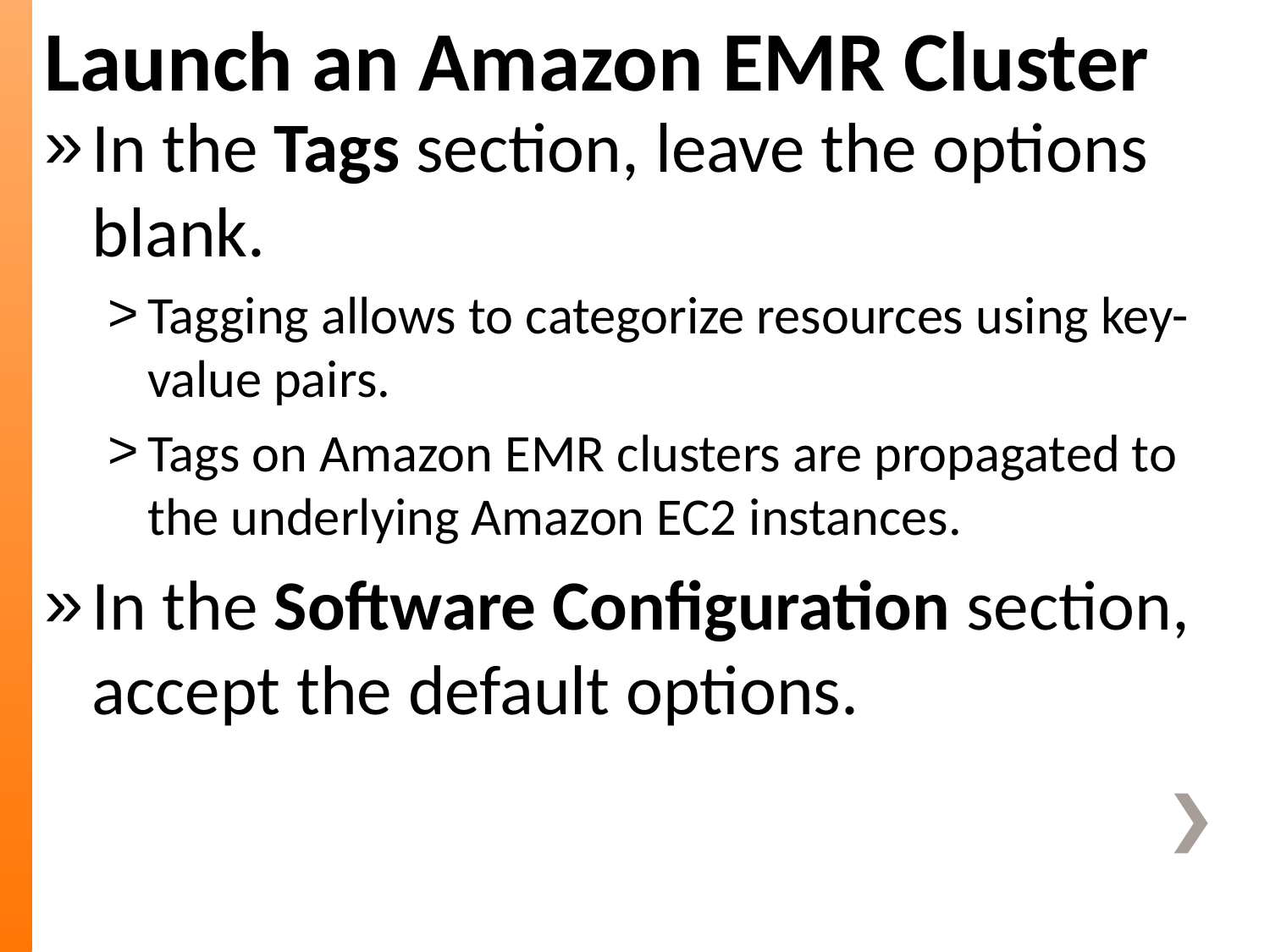

Launch an Amazon EMR Cluster
In the Tags section, leave the options blank.
Tagging allows to categorize resources using key-value pairs.
Tags on Amazon EMR clusters are propagated to the underlying Amazon EC2 instances.
In the Software Configuration section, accept the default options.